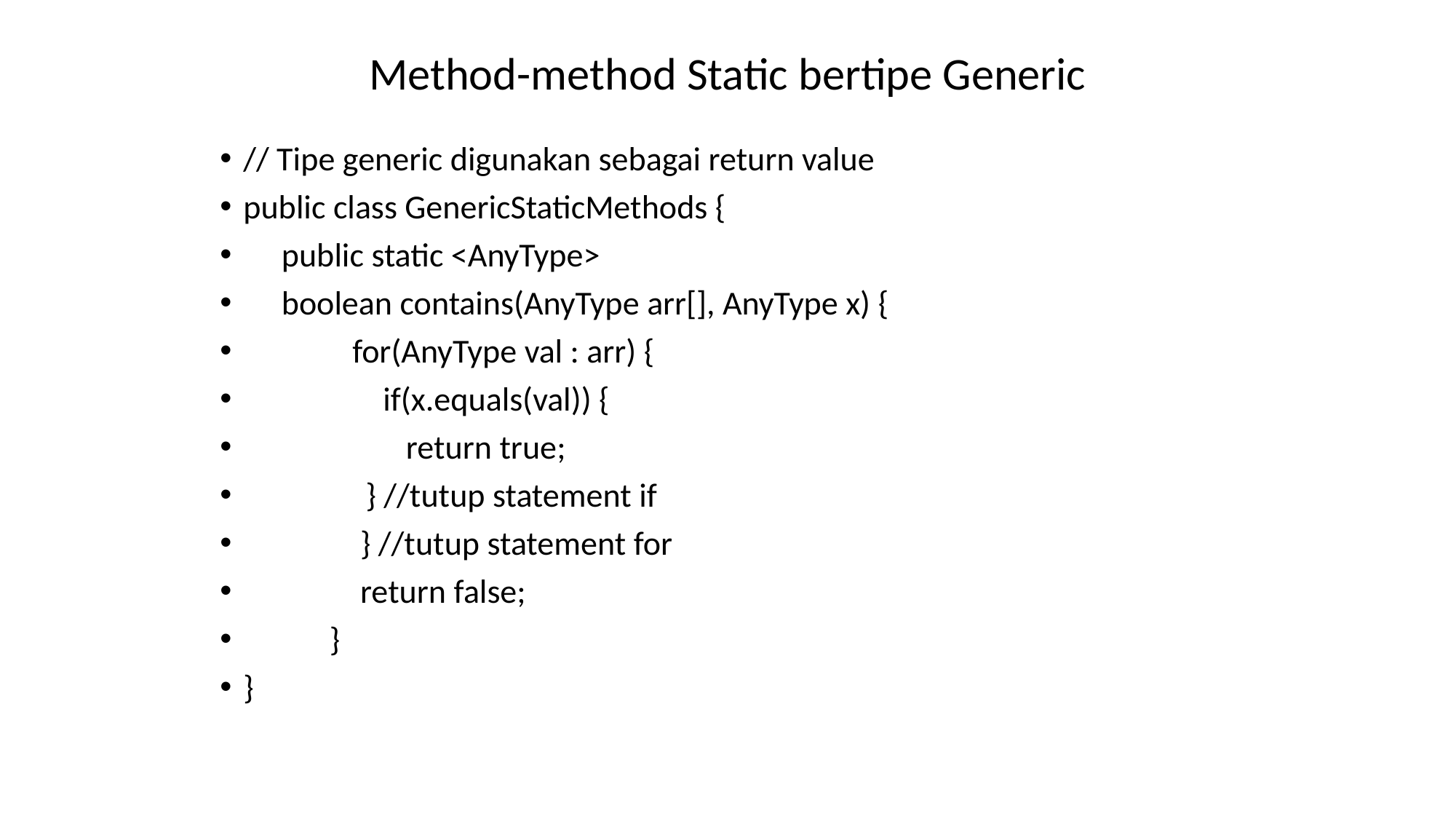

# Method-method Static bertipe Generic
// Tipe generic digunakan sebagai return value
public class GenericStaticMethods {
     public static <AnyType>
     boolean contains(AnyType arr[], AnyType x) {
    	   for(AnyType val : arr) {
     	       if(x.equals(val)) {
        	          return true;
                } //tutup statement if
    	    } //tutup statement for
   	    return false;
 	}
}